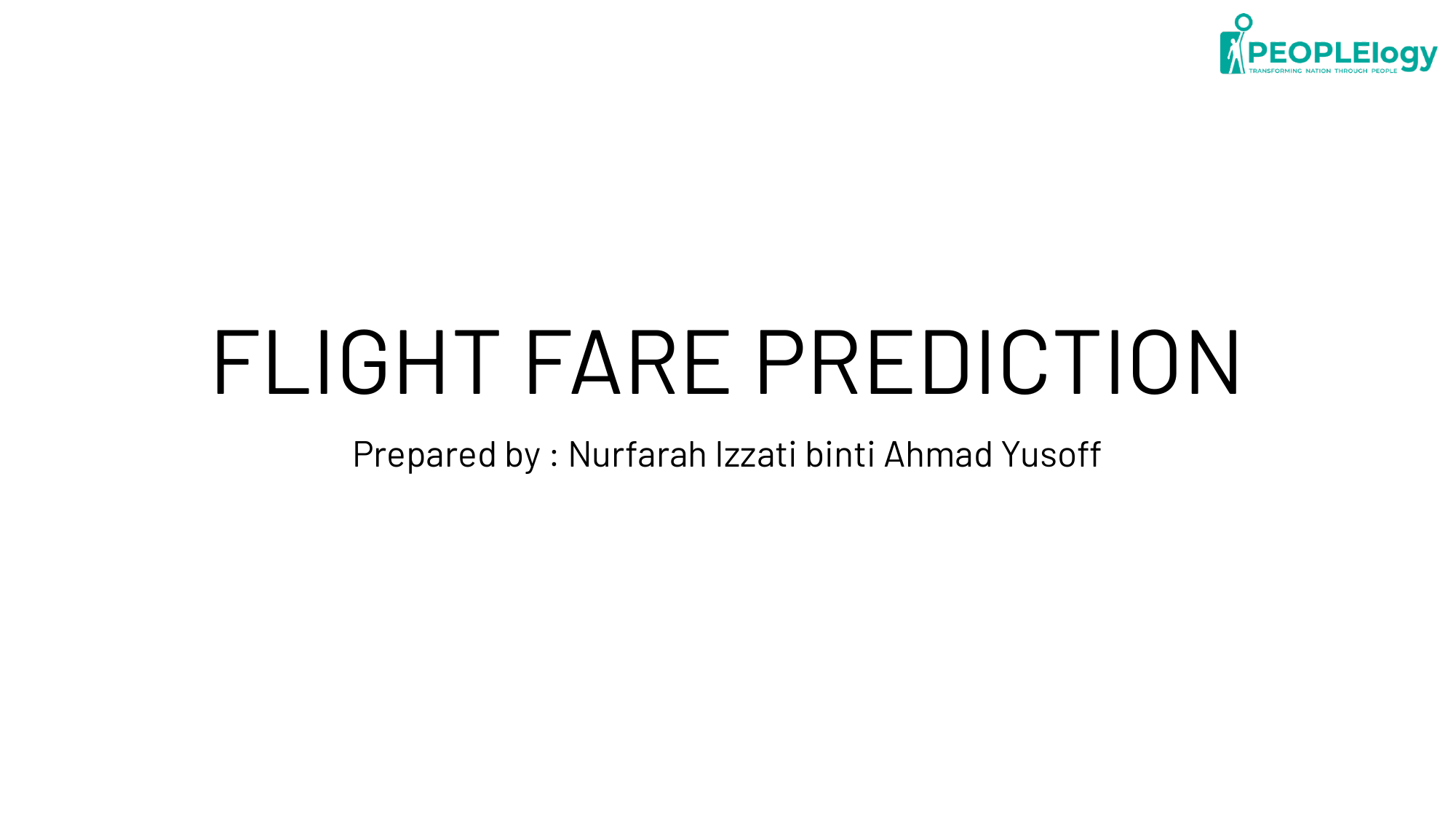

# FLIGHT FARE PREDICTION
Prepared by : Nurfarah Izzati binti Ahmad Yusoff